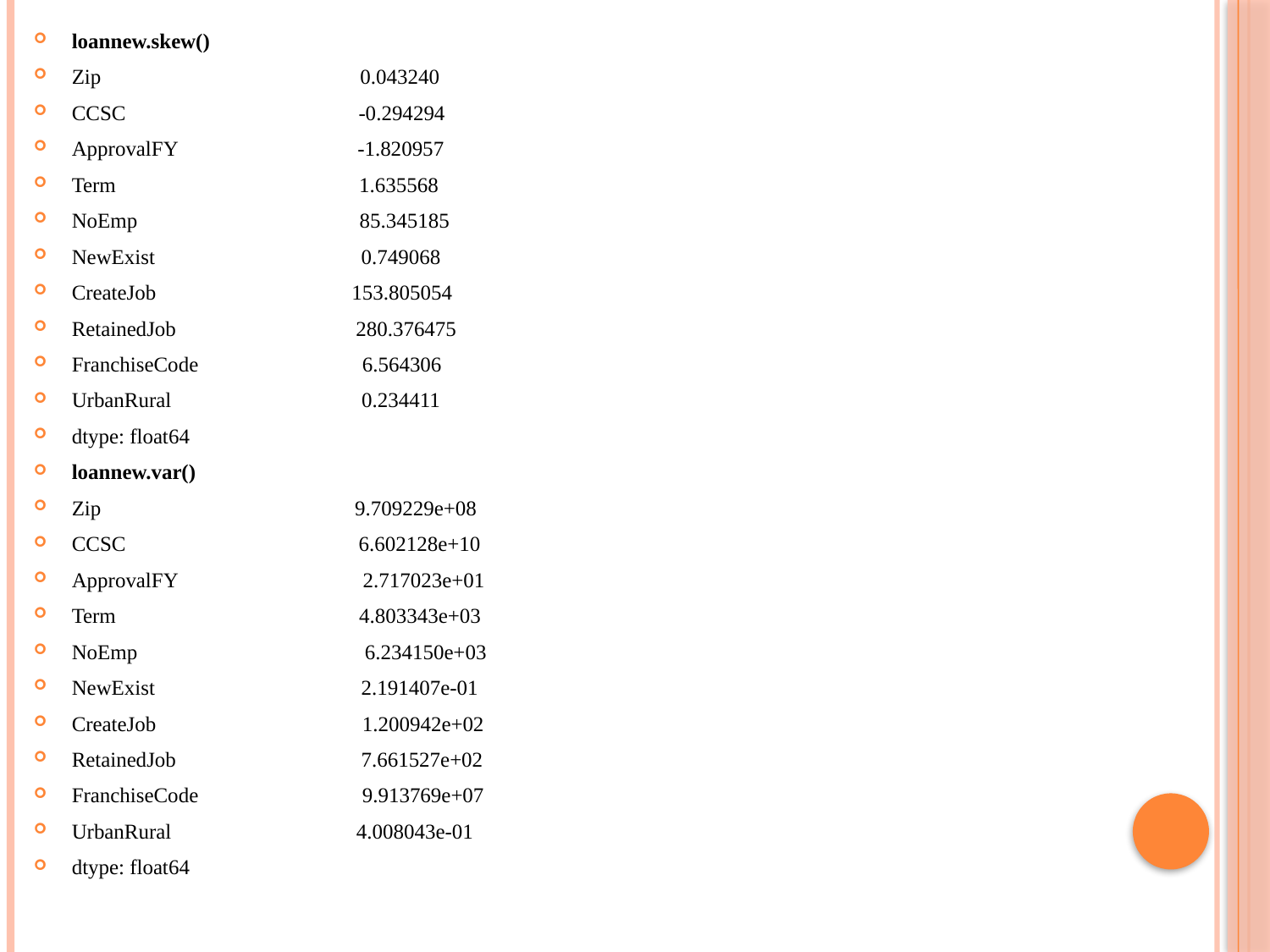

loannew.skew()
Zip                                                 0.043240
CCSC                                            -0.294294
ApprovalFY                                  -1.820957
Term                                              1.635568
NoEmp                                          85.345185
NewExist                                       0.749068
CreateJob                                     153.805054
RetainedJob                                  280.376475
FranchiseCode                               6.564306
UrbanRural                                    0.234411
dtype: float64
loannew.var()
Zip                                                9.709229e+08
CCSC                                            6.602128e+10
ApprovalFY                                   2.717023e+01
Term                                              4.803343e+03
NoEmp                                           6.234150e+03
NewExist                                       2.191407e-01
CreateJob                                       1.200942e+02
RetainedJob                                   7.661527e+02
FranchiseCode                               9.913769e+07
UrbanRural                                   4.008043e-01
dtype: float64